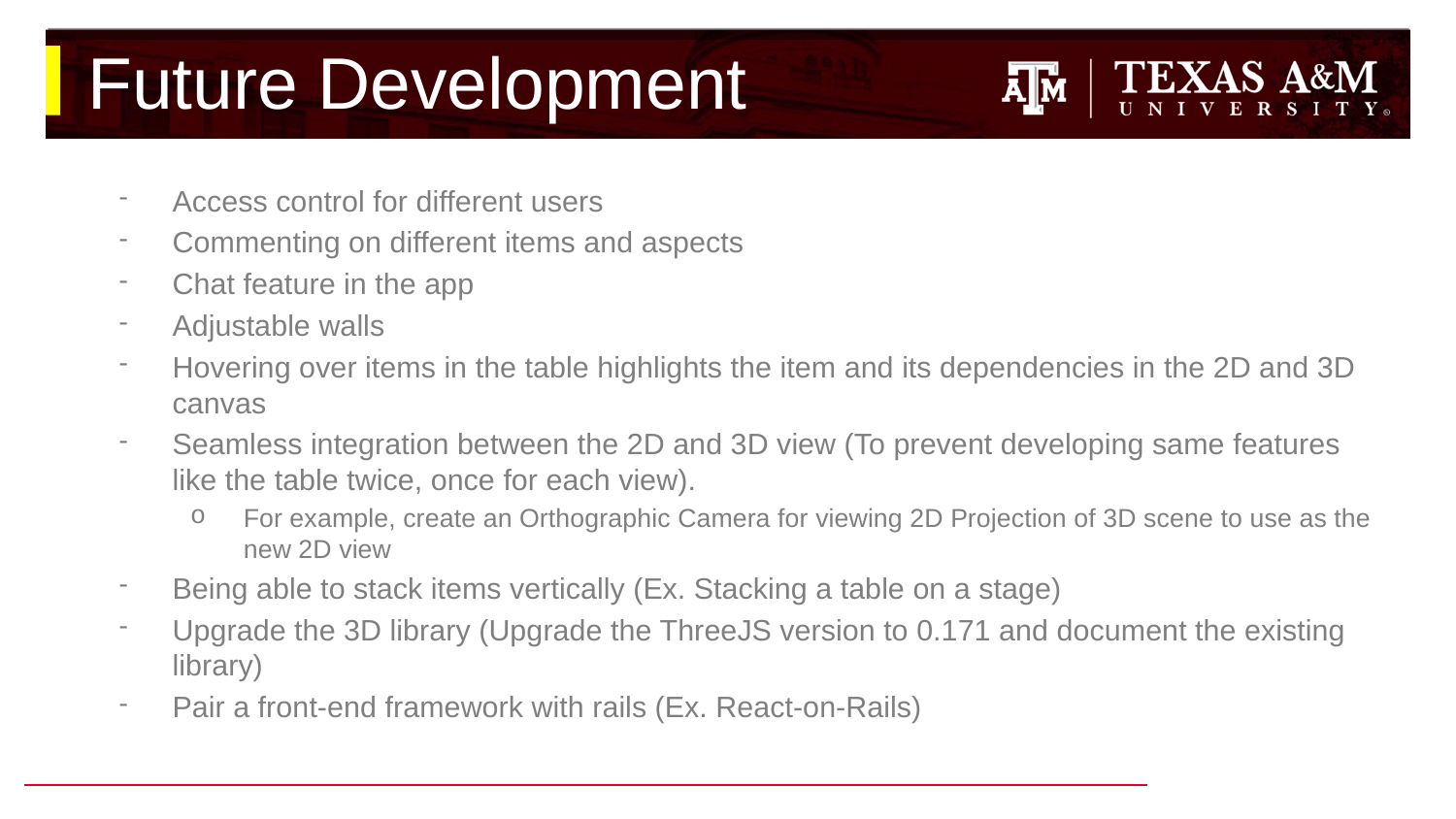

# Future Development
Access control for different users
Commenting on different items and aspects
Chat feature in the app
Adjustable walls
Hovering over items in the table highlights the item and its dependencies in the 2D and 3D canvas
Seamless integration between the 2D and 3D view (To prevent developing same features like the table twice, once for each view).
For example, create an Orthographic Camera for viewing 2D Projection of 3D scene to use as the new 2D view
Being able to stack items vertically (Ex. Stacking a table on a stage)
Upgrade the 3D library (Upgrade the ThreeJS version to 0.171 and document the existing library)
Pair a front-end framework with rails (Ex. React-on-Rails)